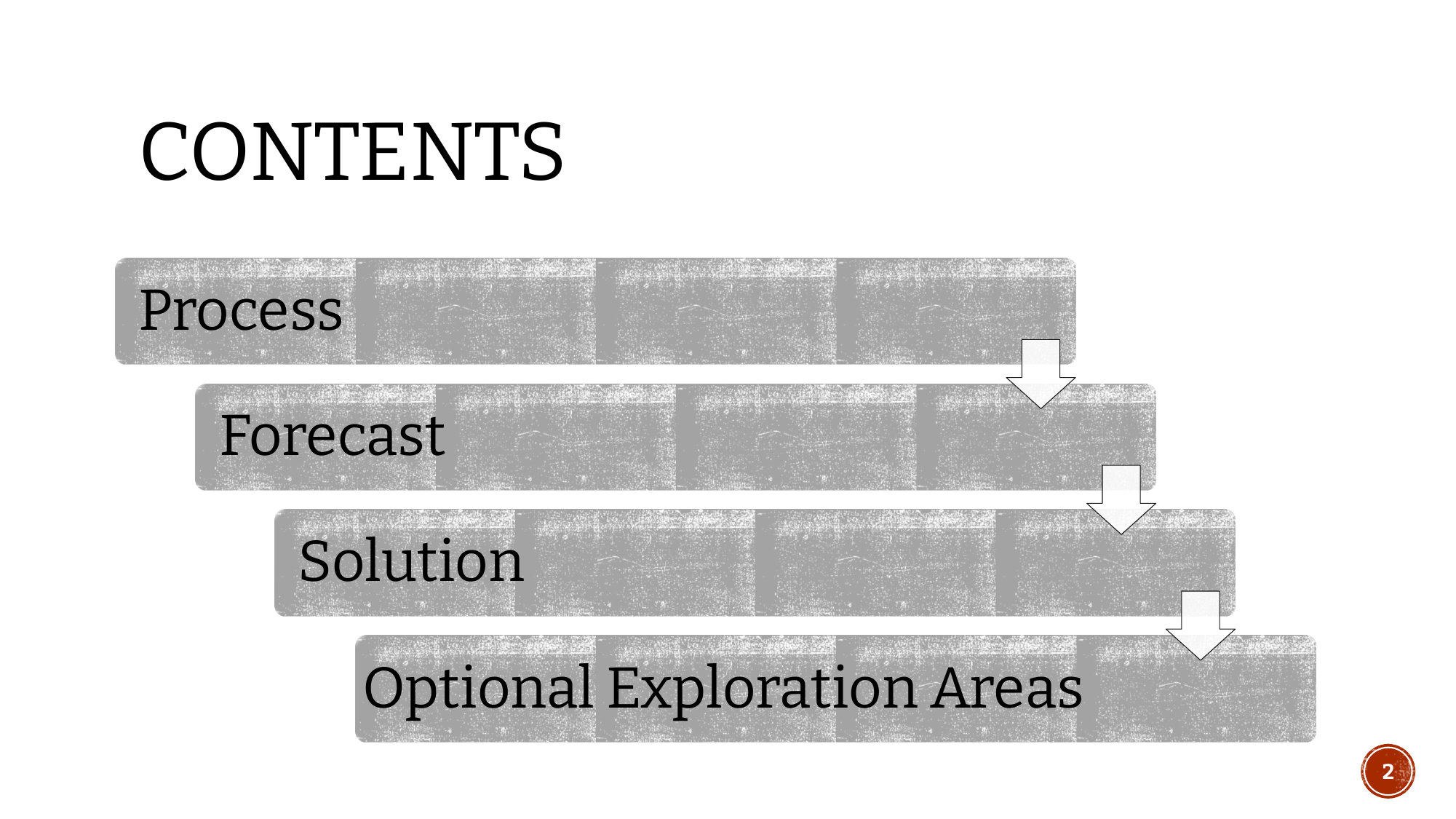

# Contents
Process
Forecast
Solution

Optional Exploration Areas
2